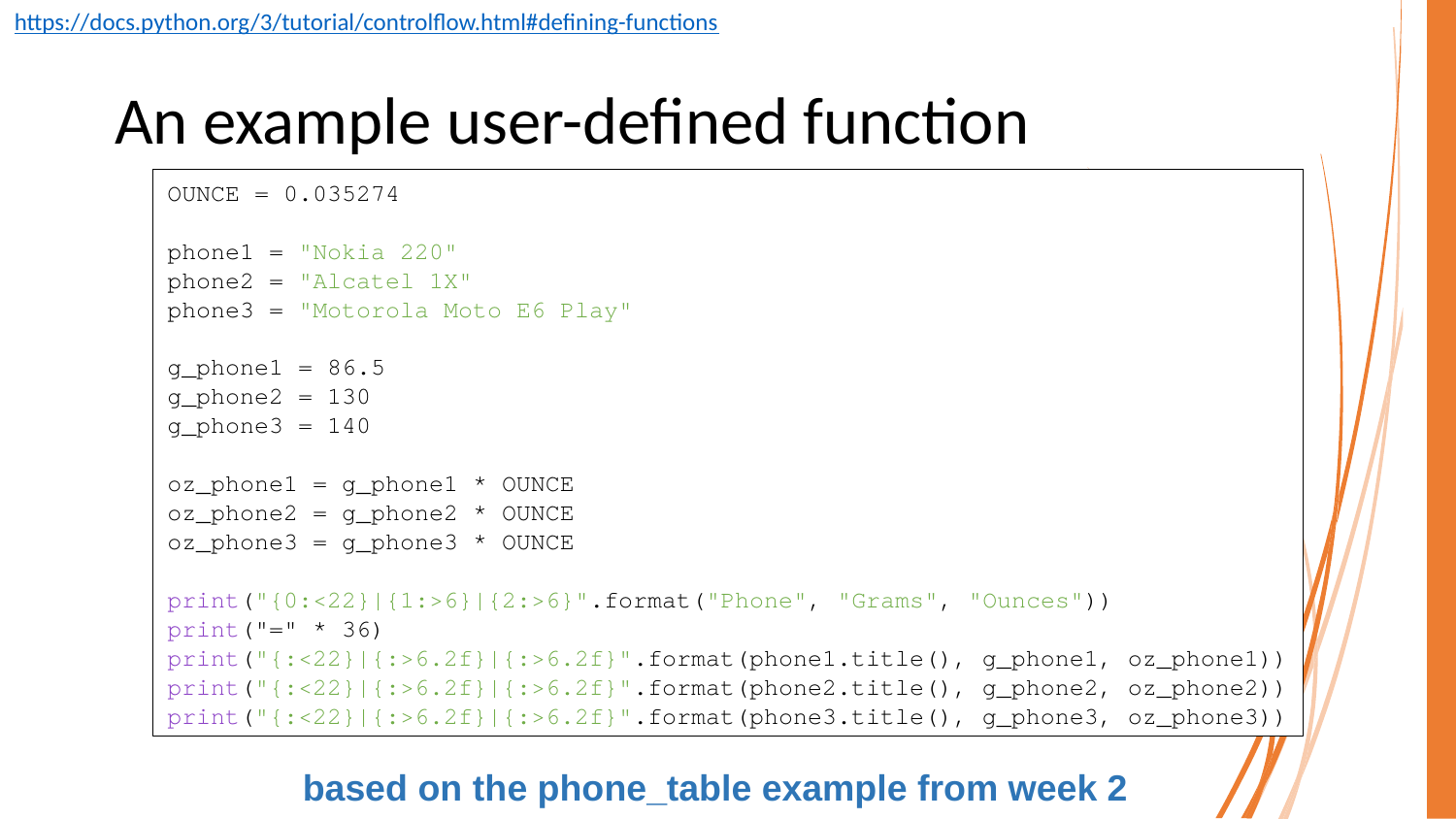

https://docs.python.org/3/tutorial/controlflow.html#defining-functions
# An example user-defined function
OUNCE = 0.035274

phone1 = "Nokia 220"
phone2 = "Alcatel 1X"
phone3 = "Motorola Moto E6 Play"

g_phone1 = 86.5
g_phone2 = 130
g_phone3 = 140

oz_phone1 = g_phone1 * OUNCE
oz_phone2 = g_phone2 * OUNCE
oz_phone3 = g_phone3 * OUNCE

print("{0:<22}|{1:>6}|{2:>6}".format("Phone", "Grams", "Ounces"))
print("=" * 36)
print("{:<22}|{:>6.2f}|{:>6.2f}".format(phone1.title(), g_phone1, oz_phone1))
print("{:<22}|{:>6.2f}|{:>6.2f}".format(phone2.title(), g_phone2, oz_phone2))
print("{:<22}|{:>6.2f}|{:>6.2f}".format(phone3.title(), g_phone3, oz_phone3))
based on the phone_table example from week 2